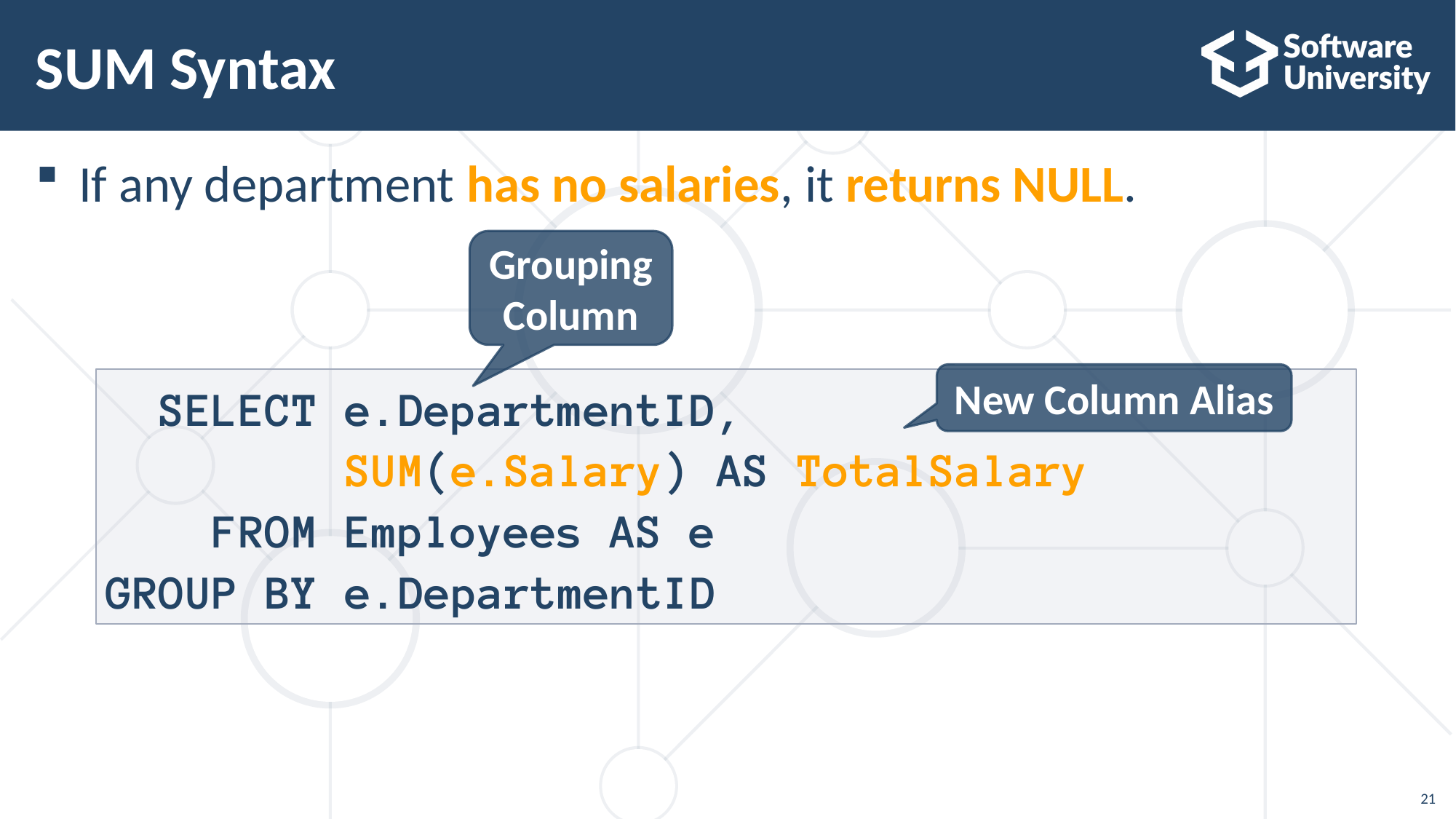

# SUM Syntax
If any department has no salaries, it returns NULL.
Grouping Column
New Column Alias
  SELECT e.DepartmentID,
         SUM(e.Salary) AS TotalSalary
    FROM Employees AS e
GROUP BY e.DepartmentID
21